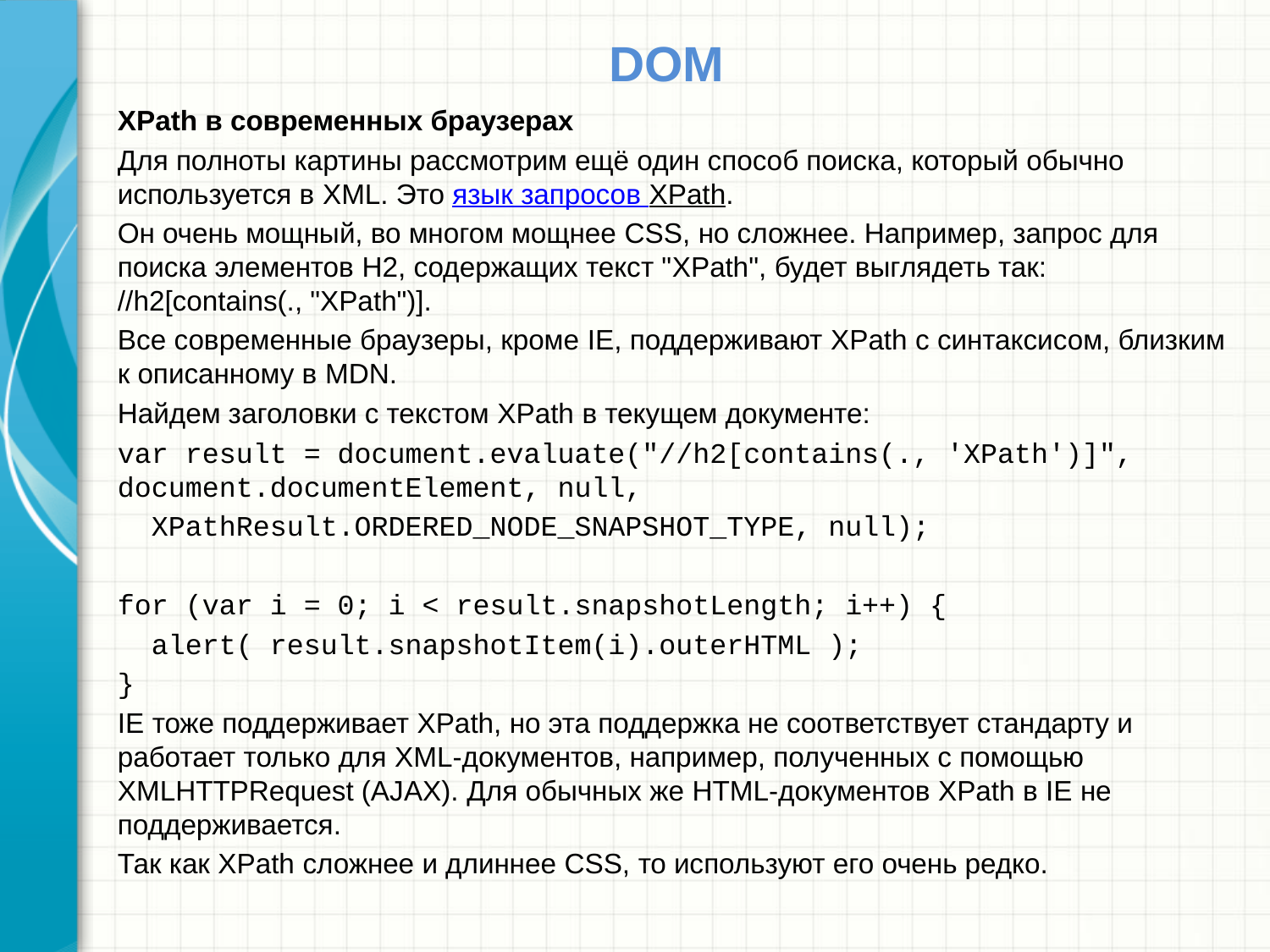

# DOM
XPath в современных браузерах
Для полноты картины рассмотрим ещё один способ поиска, который обычно используется в XML. Это язык запросов XPath.
Он очень мощный, во многом мощнее CSS, но сложнее. Например, запрос для поиска элементов H2, содержащих текст "XPath", будет выглядеть так: //h2[contains(., "XPath")].
Все современные браузеры, кроме IE, поддерживают XPath с синтаксисом, близким к описанному в MDN.
Найдем заголовки с текстом XPath в текущем документе:
var result = document.evaluate("//h2[contains(., 'XPath')]", document.documentElement, null,
  XPathResult.ORDERED_NODE_SNAPSHOT_TYPE, null);

for (var i = 0; i < result.snapshotLength; i++) {
  alert( result.snapshotItem(i).outerHTML );
}
IE тоже поддерживает XPath, но эта поддержка не соответствует стандарту и работает только для XML-документов, например, полученных с помощью XMLHTTPRequest (AJAX). Для обычных же HTML-документов XPath в IE не поддерживается.
Так как XPath сложнее и длиннее CSS, то используют его очень редко.